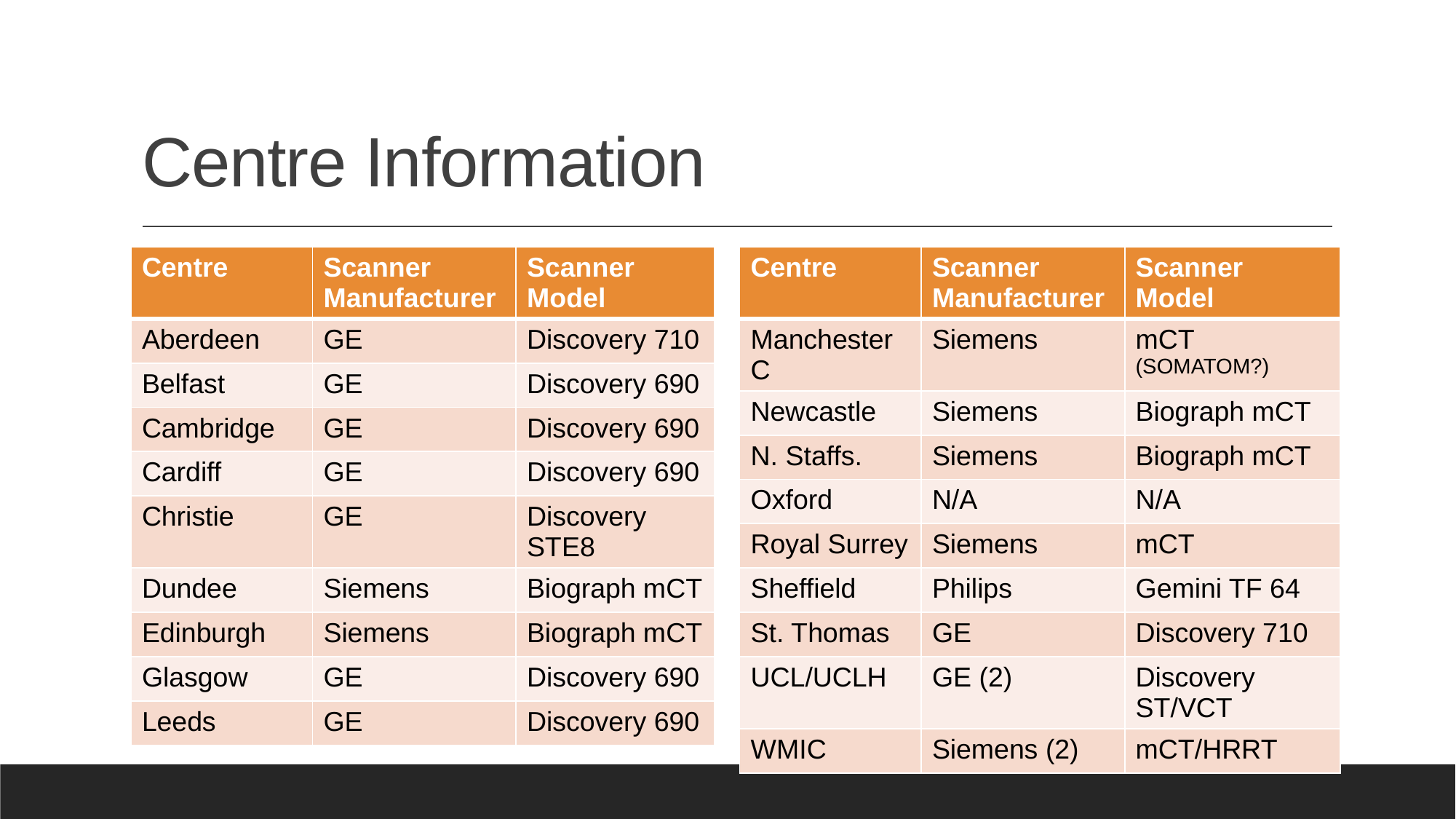

# Centre Information
| Centre | Scanner Manufacturer | Scanner Model |
| --- | --- | --- |
| Aberdeen | GE | Discovery 710 |
| Belfast | GE | Discovery 690 |
| Cambridge | GE | Discovery 690 |
| Cardiff | GE | Discovery 690 |
| Christie | GE | Discovery STE8 |
| Dundee | Siemens | Biograph mCT |
| Edinburgh | Siemens | Biograph mCT |
| Glasgow | GE | Discovery 690 |
| Leeds | GE | Discovery 690 |
| Centre | Scanner Manufacturer | Scanner Model |
| --- | --- | --- |
| Manchester C | Siemens | mCT (SOMATOM?) |
| Newcastle | Siemens | Biograph mCT |
| N. Staffs. | Siemens | Biograph mCT |
| Oxford | N/A | N/A |
| Royal Surrey | Siemens | mCT |
| Sheffield | Philips | Gemini TF 64 |
| St. Thomas | GE | Discovery 710 |
| UCL/UCLH | GE (2) | Discovery ST/VCT |
| WMIC | Siemens (2) | mCT/HRRT |